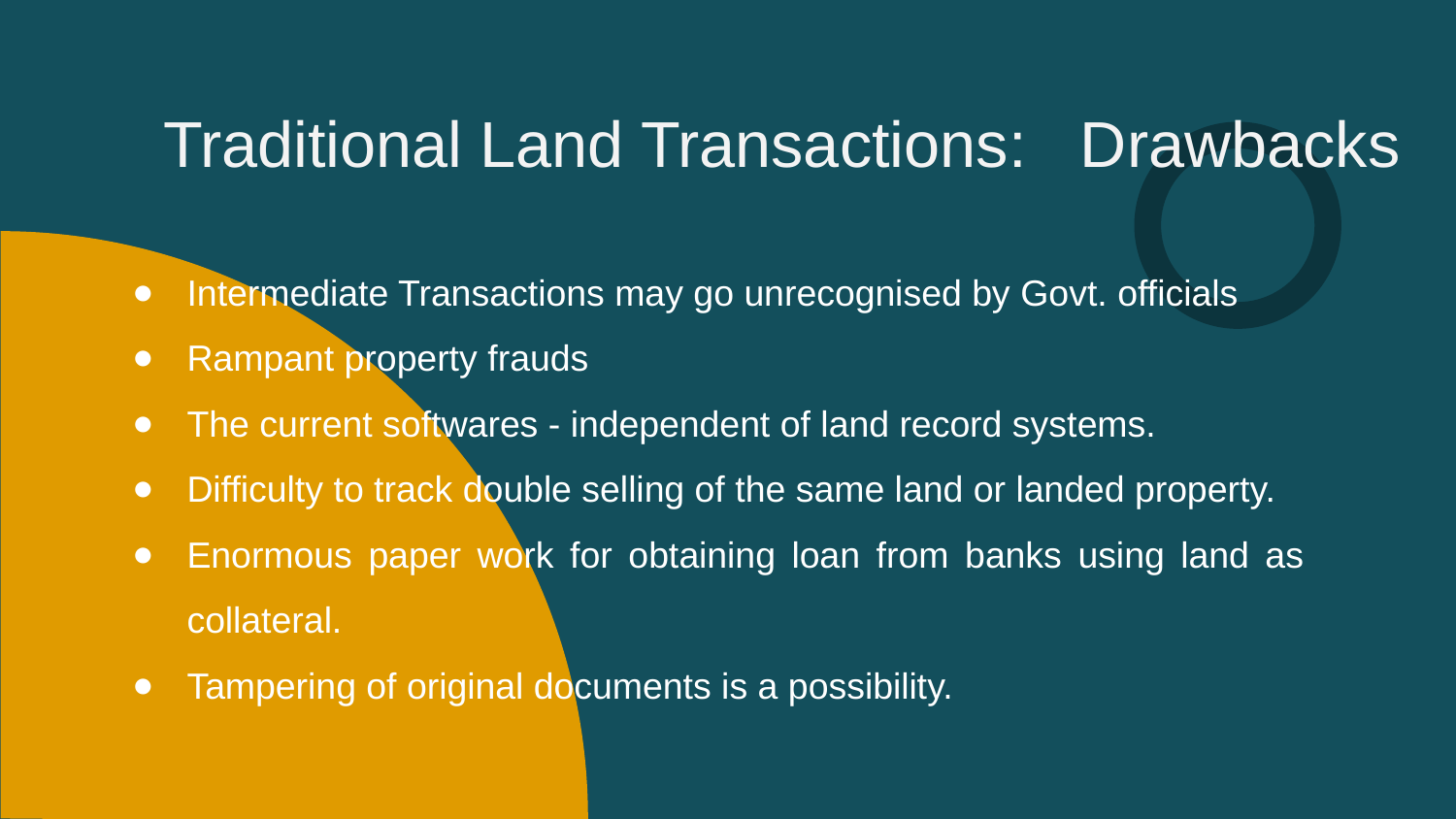

# Traditional Land Transactions:   Drawbacks
Intermediate Transactions may go unrecognised by Govt. officials
Rampant property frauds
The current softwares - independent of land record systems.
Difficulty to track double selling of the same land or landed property.
Enormous paper work for obtaining loan from banks using land as collateral.
Tampering of original documents is a possibility.